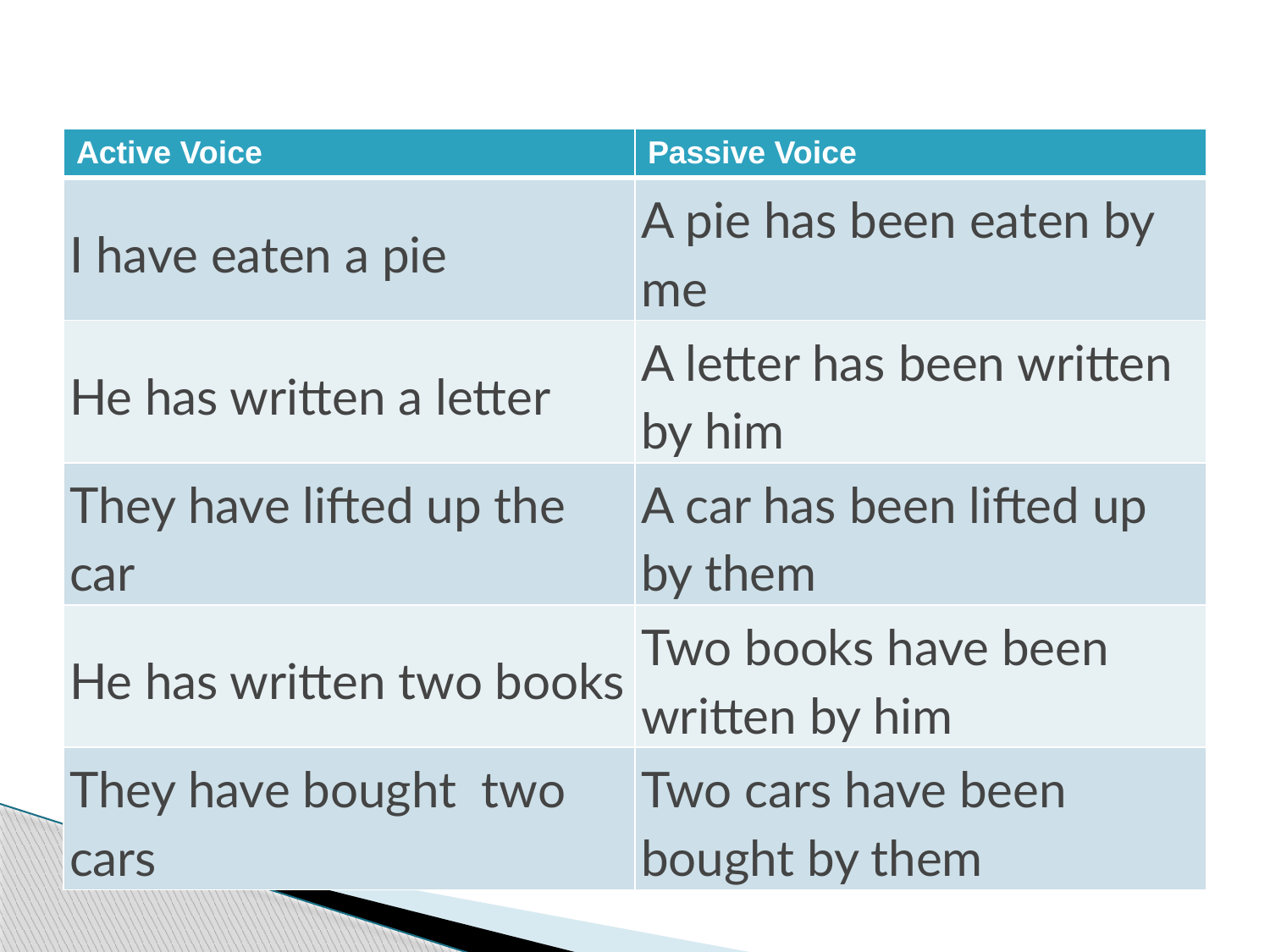

#
| Active Voice | Passive Voice |
| --- | --- |
| I have eaten a pie | A pie has been eaten by me |
| He has written a letter | A letter has been written by him |
| They have lifted up the car | A car has been lifted up by them |
| He has written two books | Two books have been written by him |
| They have bought two cars | Two cars have been bought by them |